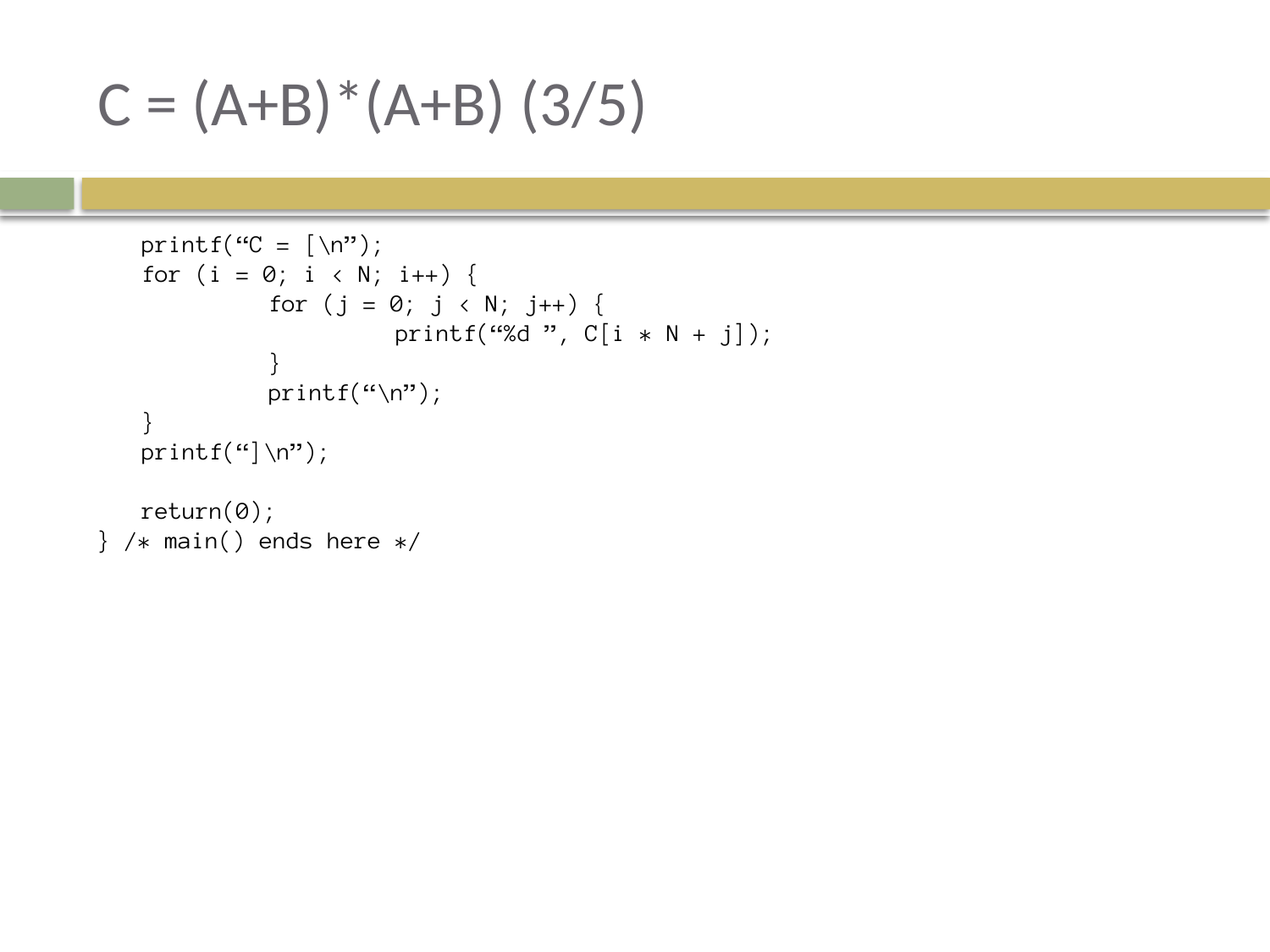

# C = (A+B)*(A+B) (3/5)
	printf(“C = [\n”);
	for (i = 0; i < N; i++) {
		for (j = 0; j < N; j++) {
			printf(“%d ”, C[i * N + j]);
		}
		printf(“\n”);
	}
	printf(“]\n”);

	return(0);
} /* main() ends here */